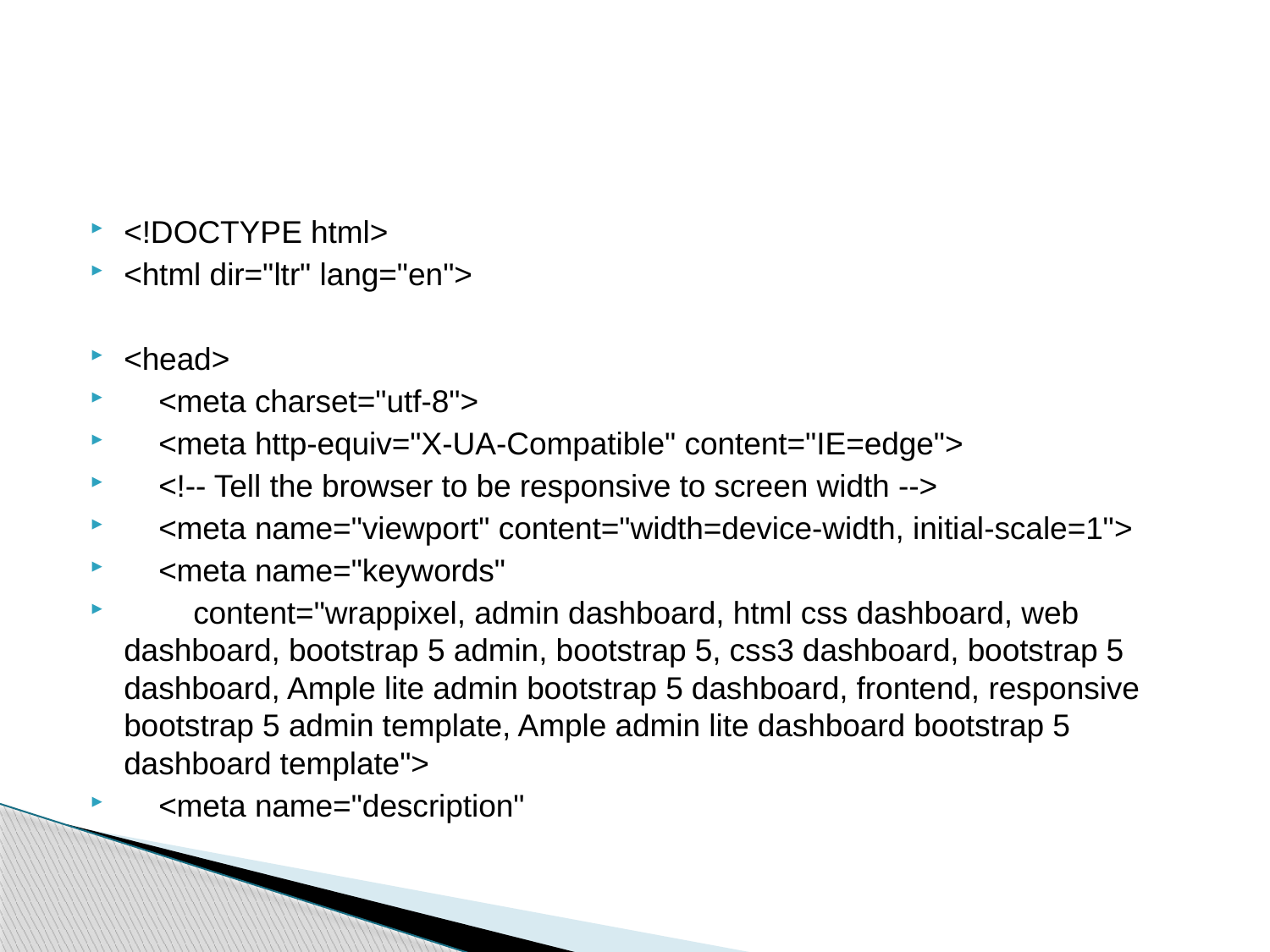

#
<!DOCTYPE html>
<html dir="ltr" lang="en">

<head>
    <meta charset="utf-8">
    <meta http-equiv="X-UA-Compatible" content="IE=edge">
    <!-- Tell the browser to be responsive to screen width -->
    <meta name="viewport" content="width=device-width, initial-scale=1">
    <meta name="keywords"
        content="wrappixel, admin dashboard, html css dashboard, web dashboard, bootstrap 5 admin, bootstrap 5, css3 dashboard, bootstrap 5 dashboard, Ample lite admin bootstrap 5 dashboard, frontend, responsive bootstrap 5 admin template, Ample admin lite dashboard bootstrap 5 dashboard template">
    <meta name="description"